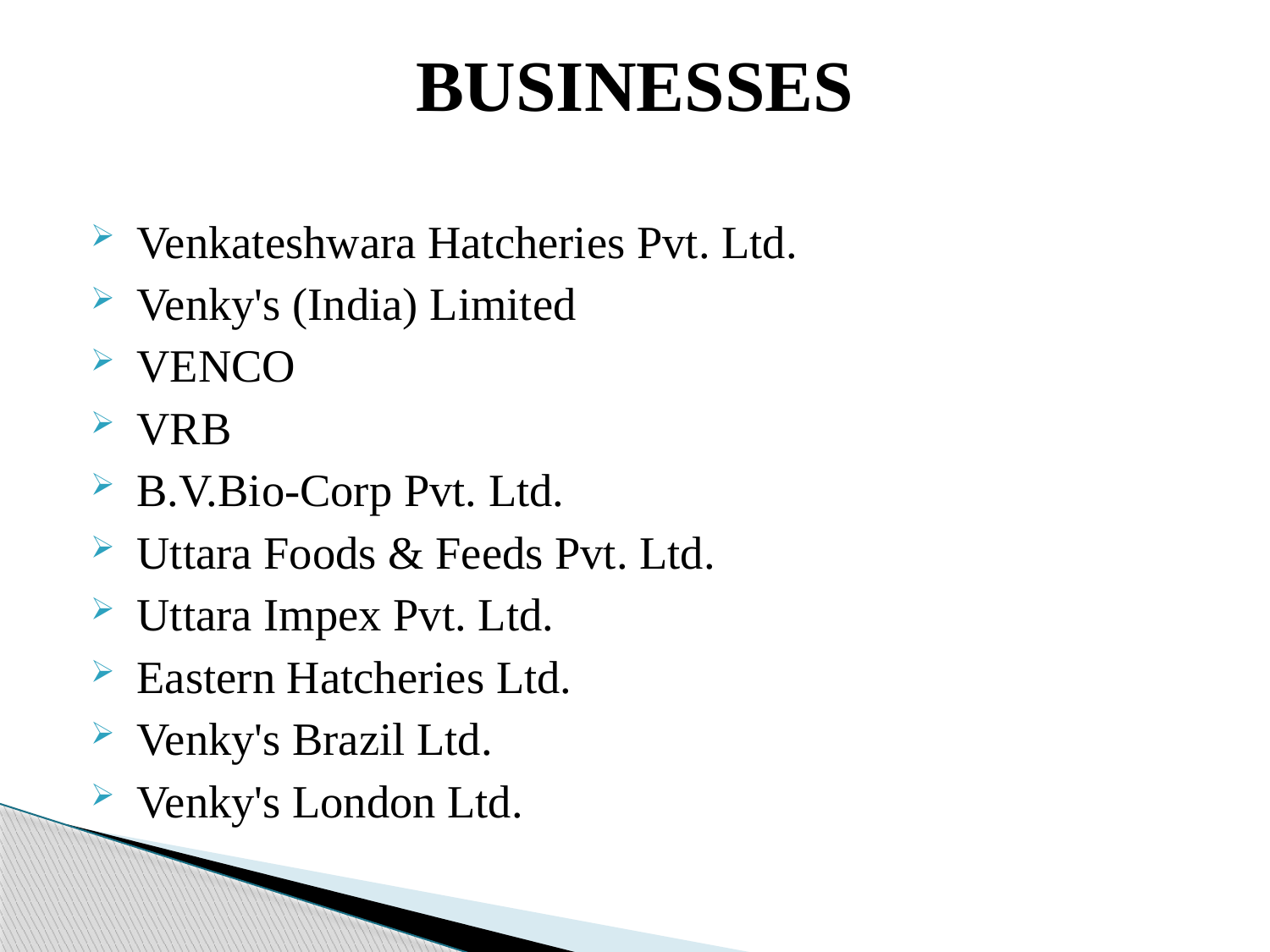

# BUSINESSES
 Venkateshwara Hatcheries Pvt. Ltd.
 Venky's (India) Limited
 VENCO
 VRB
 B.V.Bio-Corp Pvt. Ltd.
 Uttara Foods & Feeds Pvt. Ltd.
 Uttara Impex Pvt. Ltd.
 Eastern Hatcheries Ltd.
 Venky's Brazil Ltd.
 Venky's London Ltd.